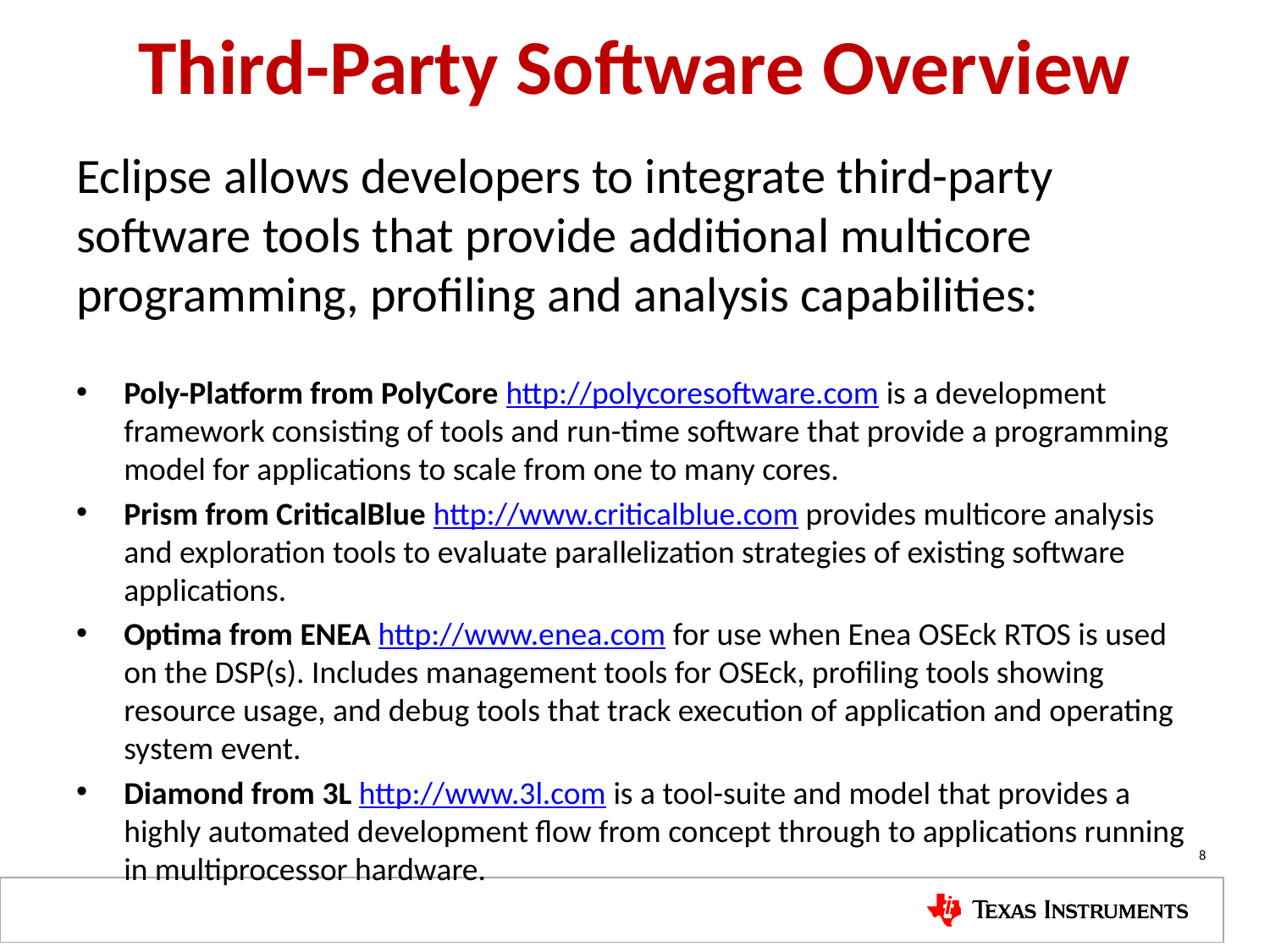

# Third-Party Software Overview
Eclipse allows developers to integrate third-party software tools that provide additional multicore programming, profiling and analysis capabilities:

Poly-Platform from PolyCore http://polycoresoftware.com is a development framework consisting of tools and run-time software that provide a programming model for applications to scale from one to many cores.
Prism from CriticalBlue http://www.criticalblue.com provides multicore analysis and exploration tools to evaluate parallelization strategies of existing software applications.
Optima from ENEA http://www.enea.com for use when Enea OSEck RTOS is used on the DSP(s). Includes management tools for OSEck, profiling tools showing resource usage, and debug tools that track execution of application and operating system event.
Diamond from 3L http://www.3l.com is a tool-suite and model that provides a highly automated development flow from concept through to applications running in multiprocessor hardware.
8